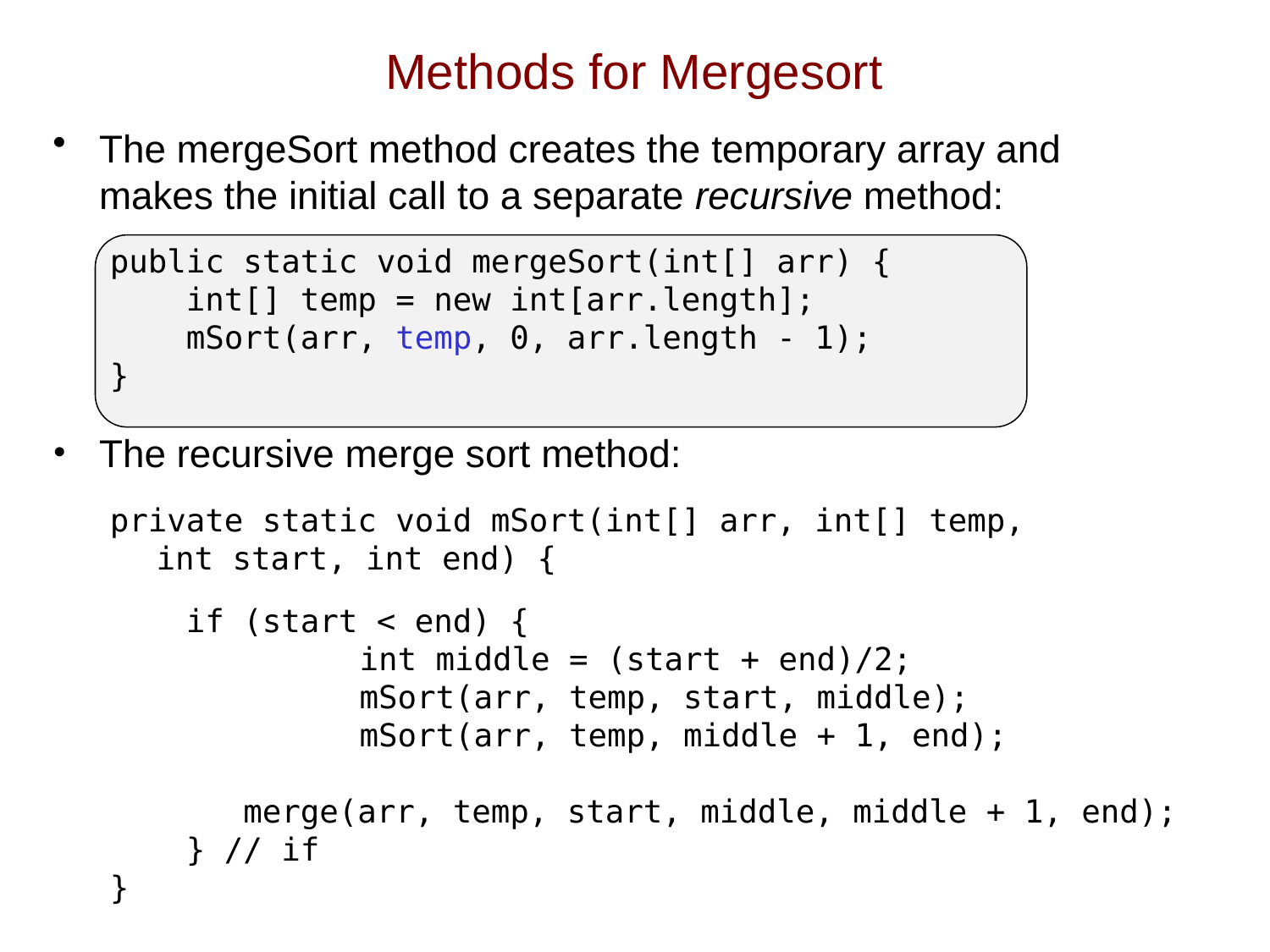

# Methods for Mergesort
The mergeSort method creates the temporary array and
makes the initial call to a separate recursive method:
   public static void mergeSort(int[] arr) {
       int[] temp = new int[arr.length];
       mSort(arr, temp, 0, arr.length - 1);
   }
The recursive merge sort method:
   private static void mSort(int[] arr, int[] temp,
   int start, int end) {
       if (start < end) {
		       int middle = (start + end)/2;
		       mSort(arr, temp, start, middle);
		       mSort(arr, temp, middle + 1, end);

          merge(arr, temp, start, middle, middle + 1, end);
       } // if
   }